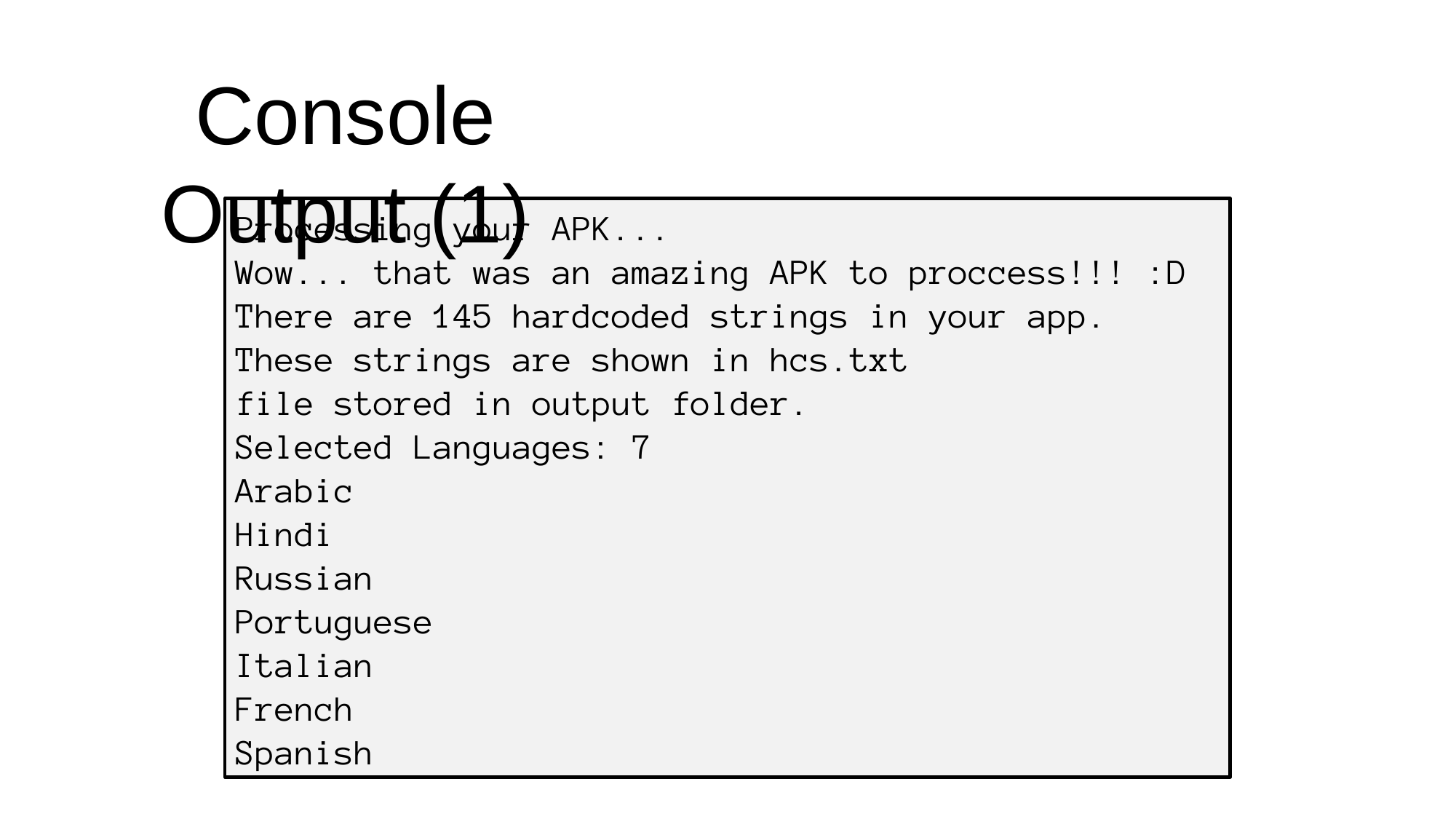

Console Output (1)
Processing your APK...
Wow... that was an amazing APK to proccess!!! :D
There are 145 hardcoded strings in your app.
These strings are shown in hcs.txt
file stored in output folder.
Selected Languages: 7
Arabic
Hindi
Russian
Portuguese
Italian
French
Spanish